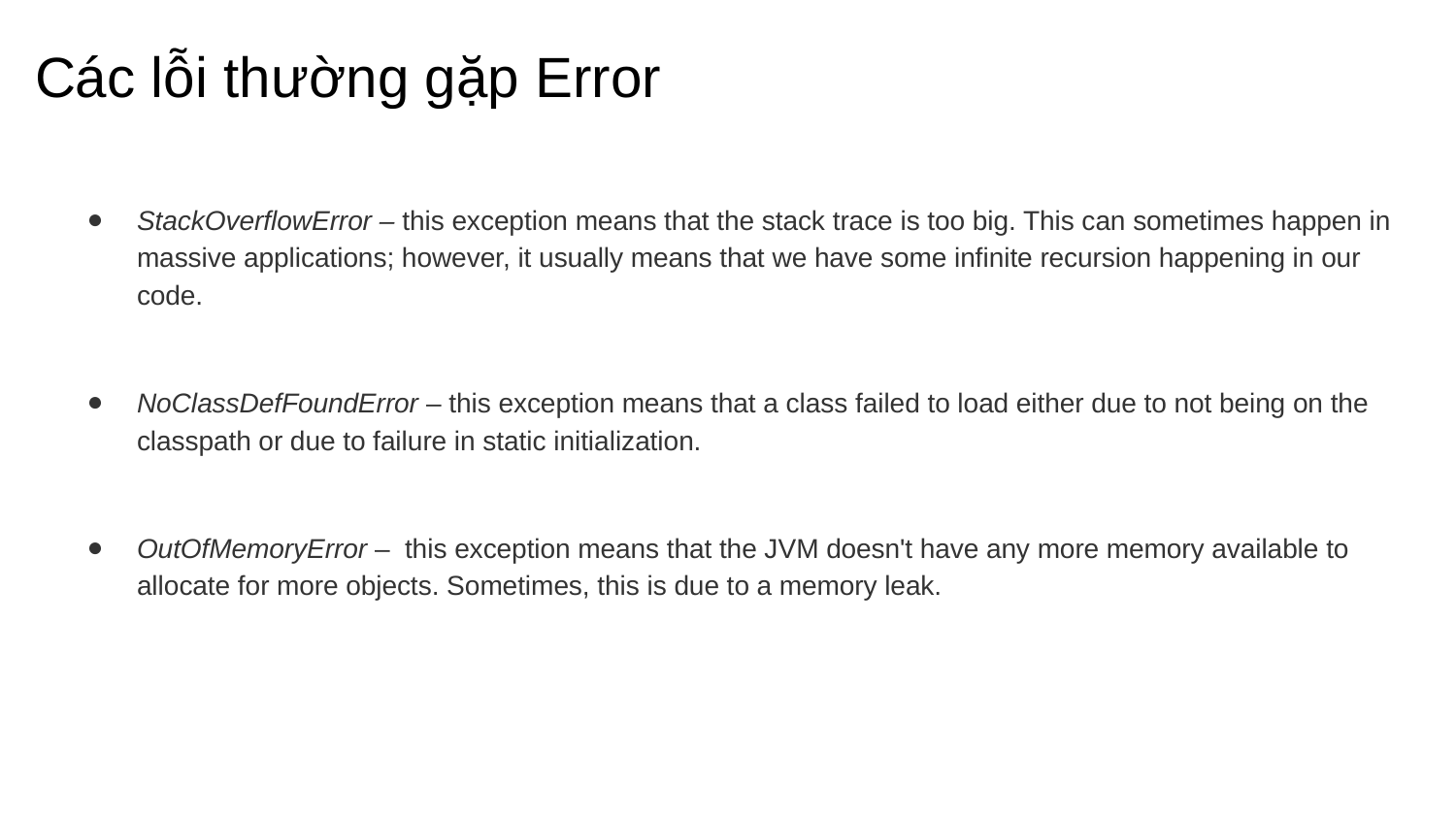

# Các lỗi thường gặp Error
StackOverflowError – this exception means that the stack trace is too big. This can sometimes happen in massive applications; however, it usually means that we have some infinite recursion happening in our code.

NoClassDefFoundError – this exception means that a class failed to load either due to not being on the classpath or due to failure in static initialization.

OutOfMemoryError –  this exception means that the JVM doesn't have any more memory available to allocate for more objects. Sometimes, this is due to a memory leak.